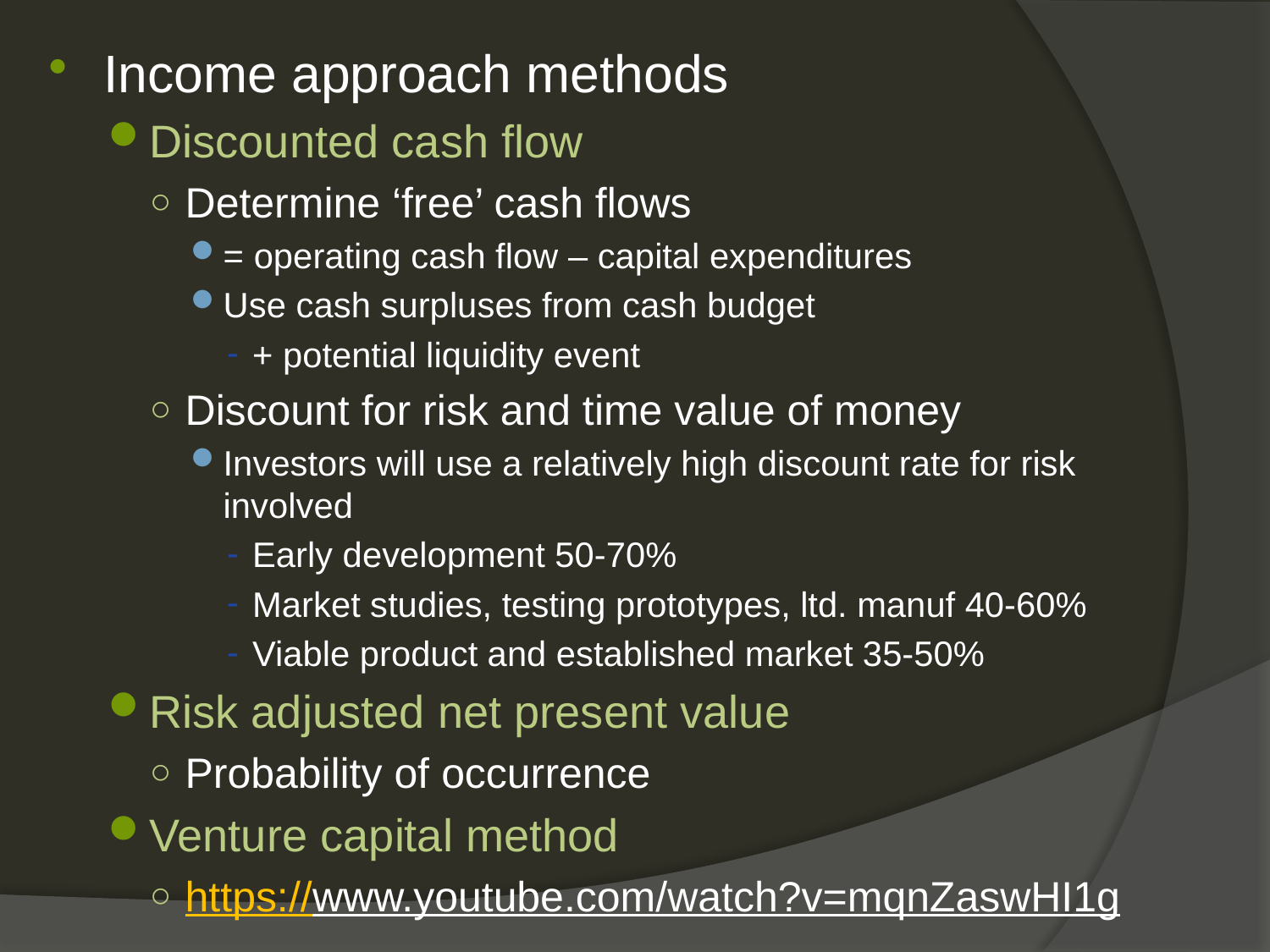

Income approach methods
Discounted cash flow
Determine ‘free’ cash flows
= operating cash flow – capital expenditures
Use cash surpluses from cash budget
+ potential liquidity event
Discount for risk and time value of money
Investors will use a relatively high discount rate for risk involved
Early development 50-70%
Market studies, testing prototypes, ltd. manuf 40-60%
Viable product and established market 35-50%
Risk adjusted net present value
Probability of occurrence
Venture capital method
https://www.youtube.com/watch?v=mqnZaswHI1g